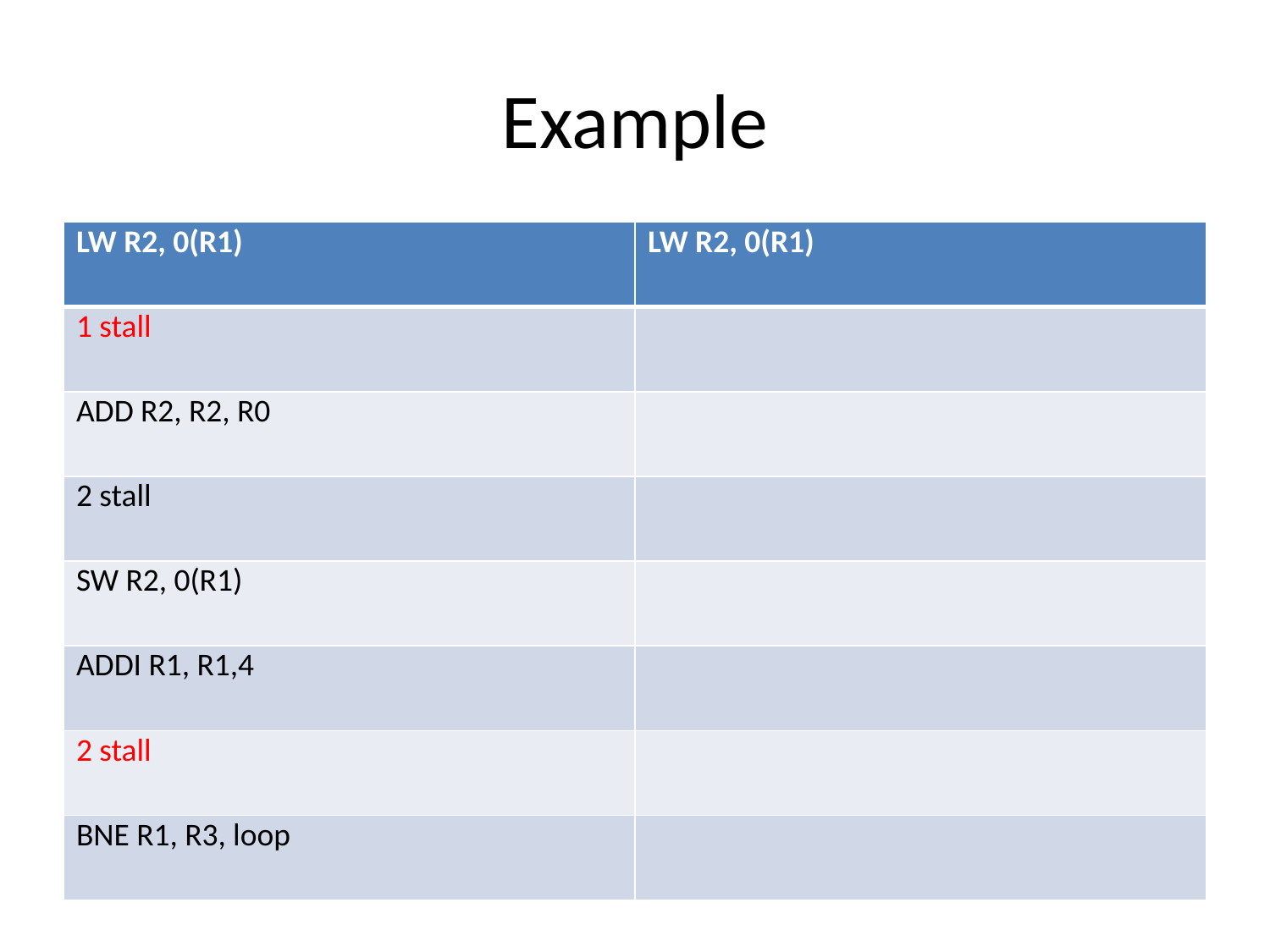

# Example
| LW R2, 0(R1) | LW R2, 0(R1) |
| --- | --- |
| 1 stall |  |
| ADD R2, R2, R0 |  |
| 2 stall |  |
| SW R2, 0(R1) |  |
| ADDI R1, R1,4 |  |
| 2 stall |  |
| BNE R1, R3, loop |  |